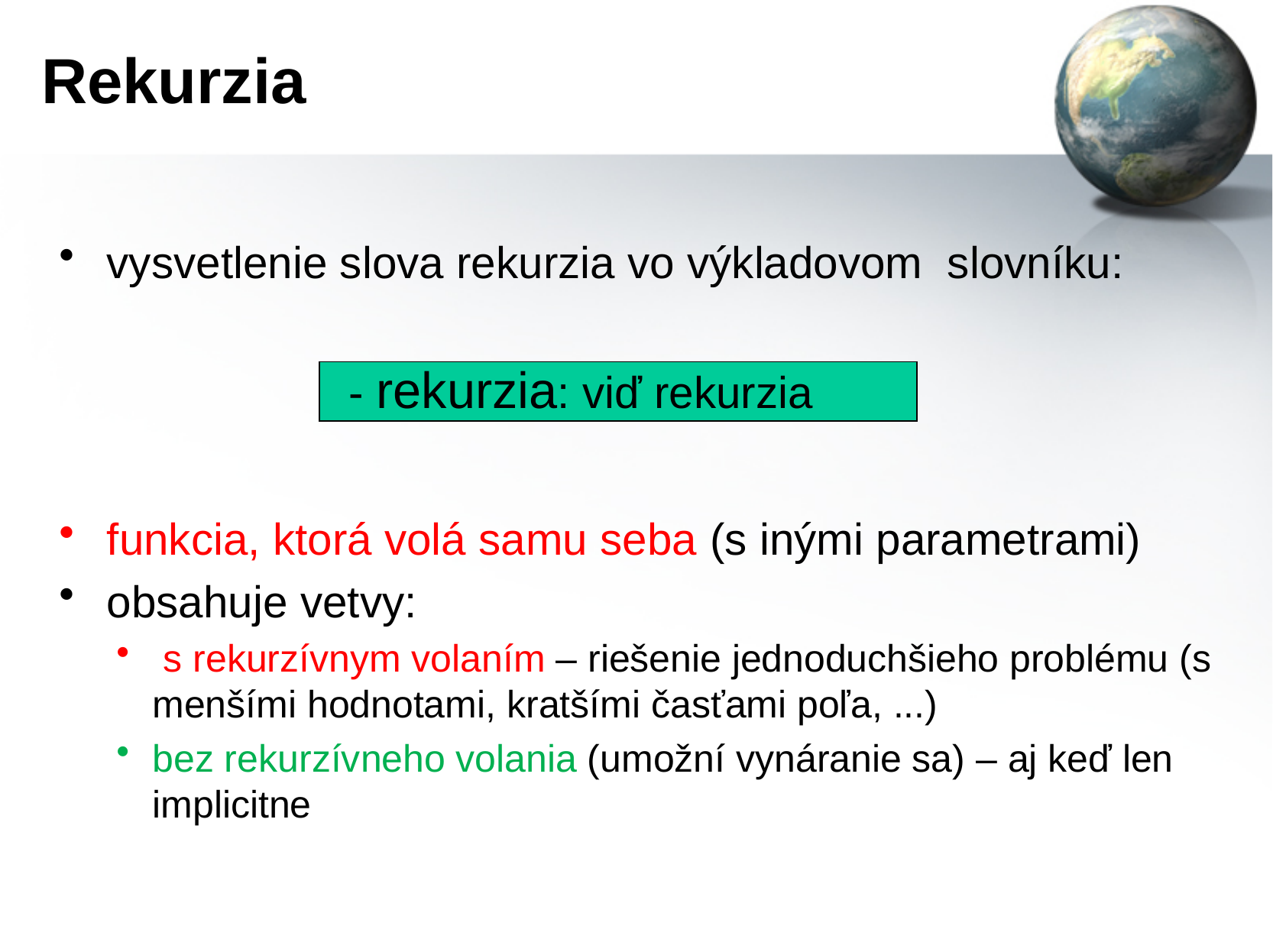

# Rekurzia
vysvetlenie slova rekurzia vo výkladovom  slovníku:
- rekurzia: viď rekurzia

funkcia, ktorá volá samu seba (s inými parametrami)
obsahuje vetvy:
 s rekurzívnym volaním – riešenie jednoduchšieho problému (s menšími hodnotami, kratšími časťami poľa, ...)
bez rekurzívneho volania (umožní vynáranie sa) – aj keď len implicitne